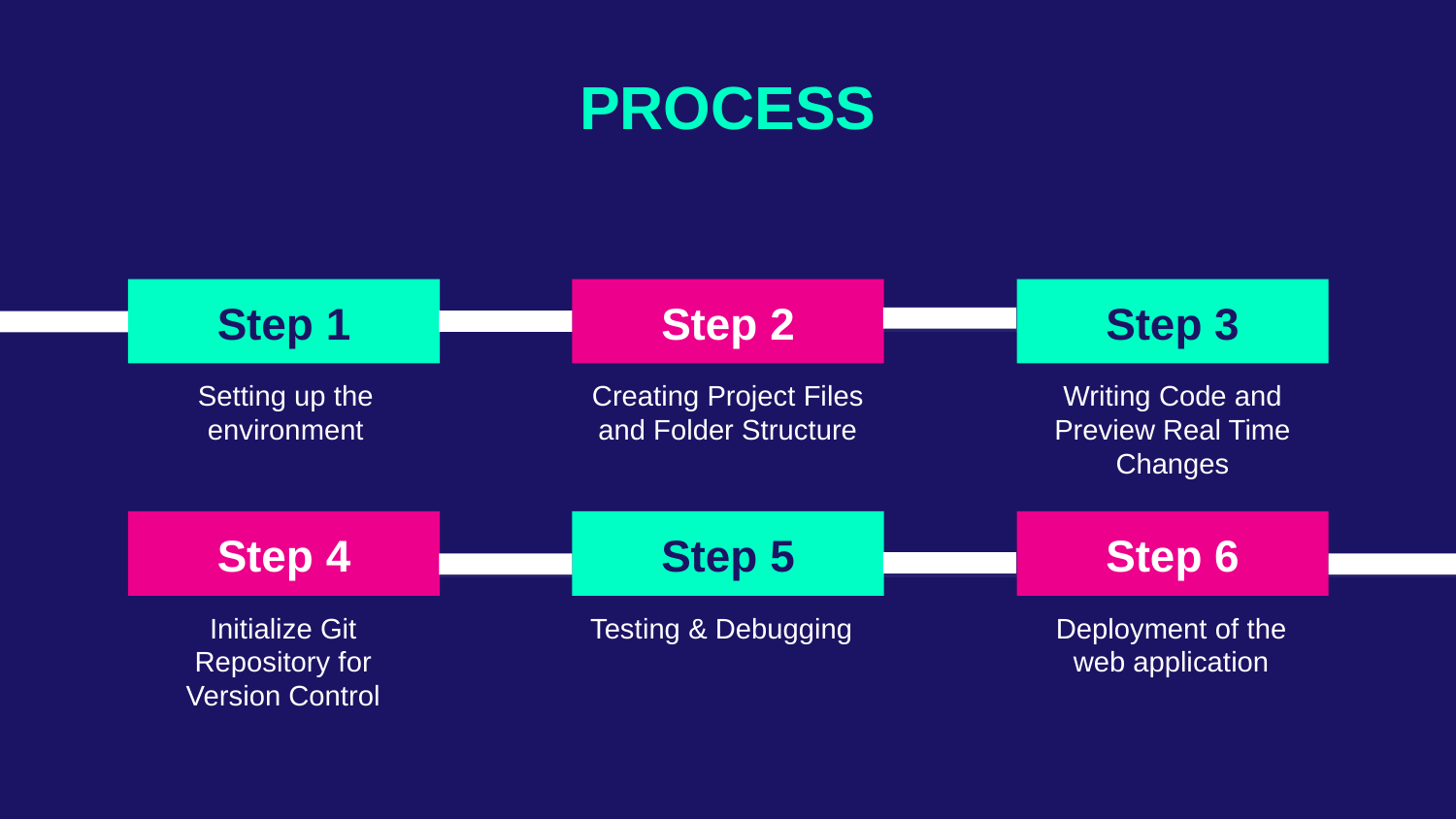

PROCESS
Step 1
Step 2
# Step 3

Setting up the environment

Creating Project Files and Folder Structure

Writing Code and Preview Real Time Changes
Step 4
Step 5
Step 6

Initialize Git Repository for Version Control
Testing & Debugging
Deployment of the web application